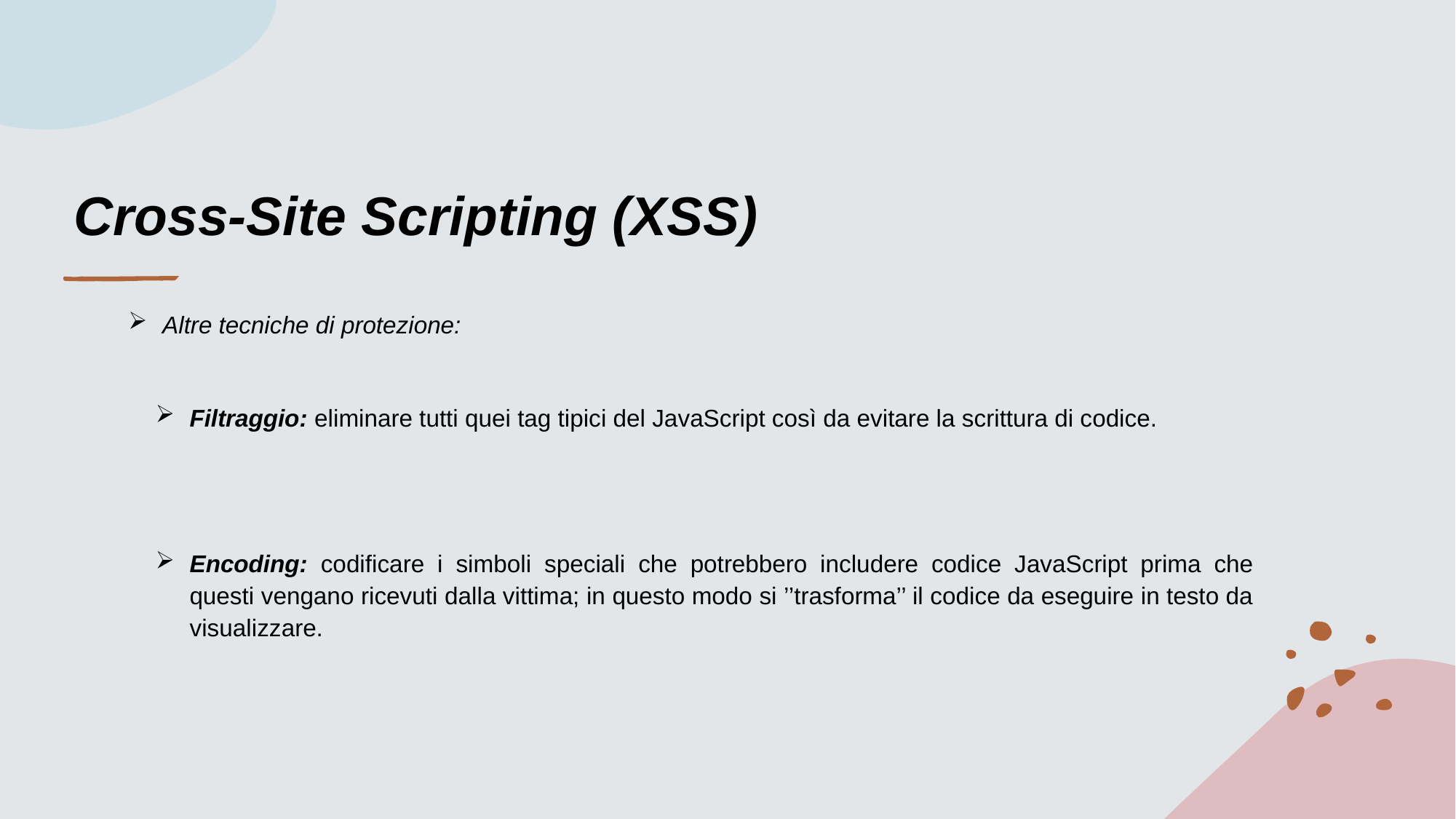

# Cross-Site Scripting (XSS)
Altre tecniche di protezione:

Filtraggio: eliminare tutti quei tag tipici del JavaScript così da evitare la scrittura di codice.

Encoding: codificare i simboli speciali che potrebbero includere codice JavaScript prima che questi vengano ricevuti dalla vittima; in questo modo si ’’trasforma’’ il codice da eseguire in testo da visualizzare.